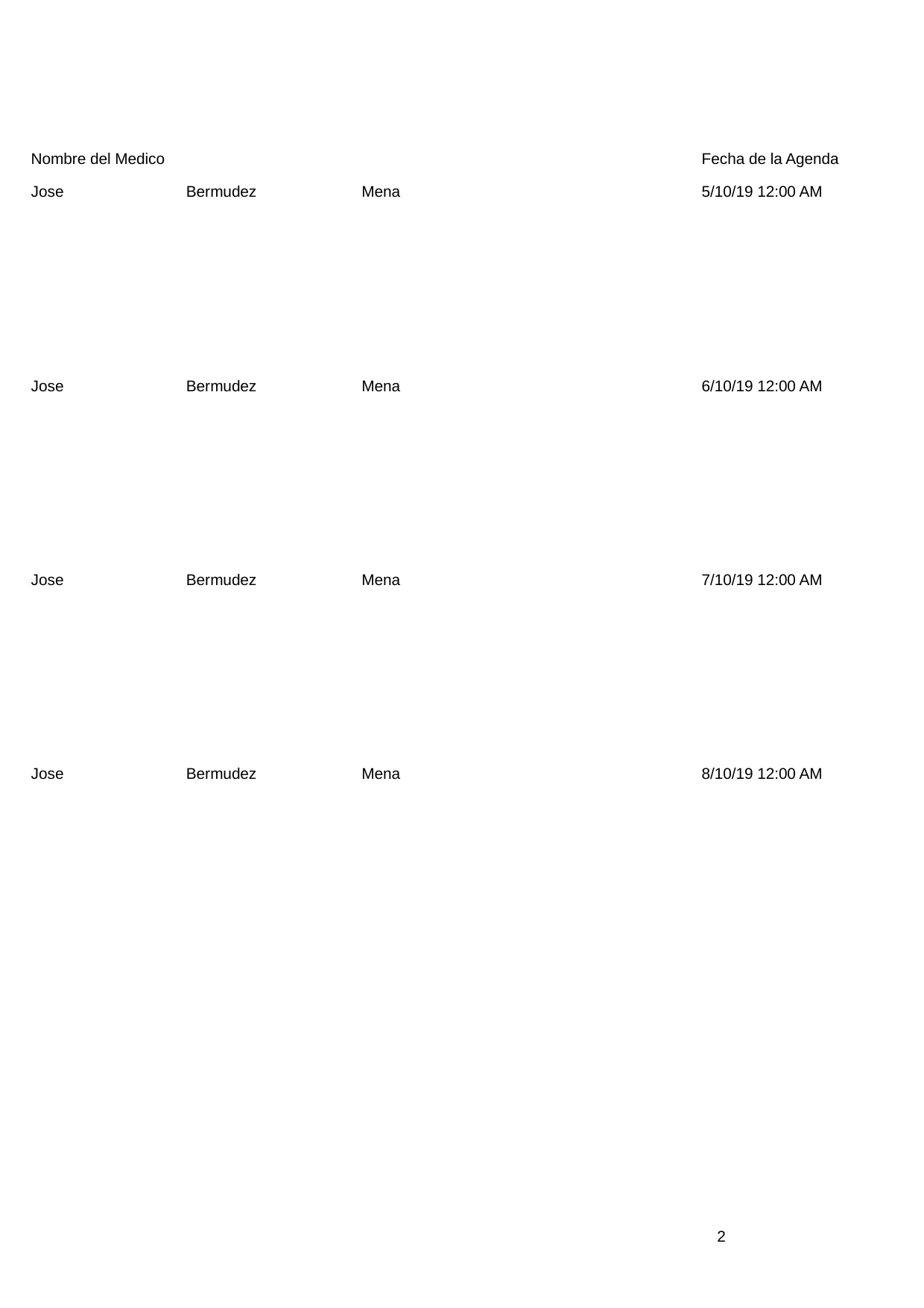

Nombre del Medico
Fecha de la Agenda
Jose
Bermudez
Mena
5/10/19 12:00 AM
Jose
Bermudez
Mena
6/10/19 12:00 AM
Jose
Bermudez
Mena
7/10/19 12:00 AM
Jose
Bermudez
Mena
8/10/19 12:00 AM
2